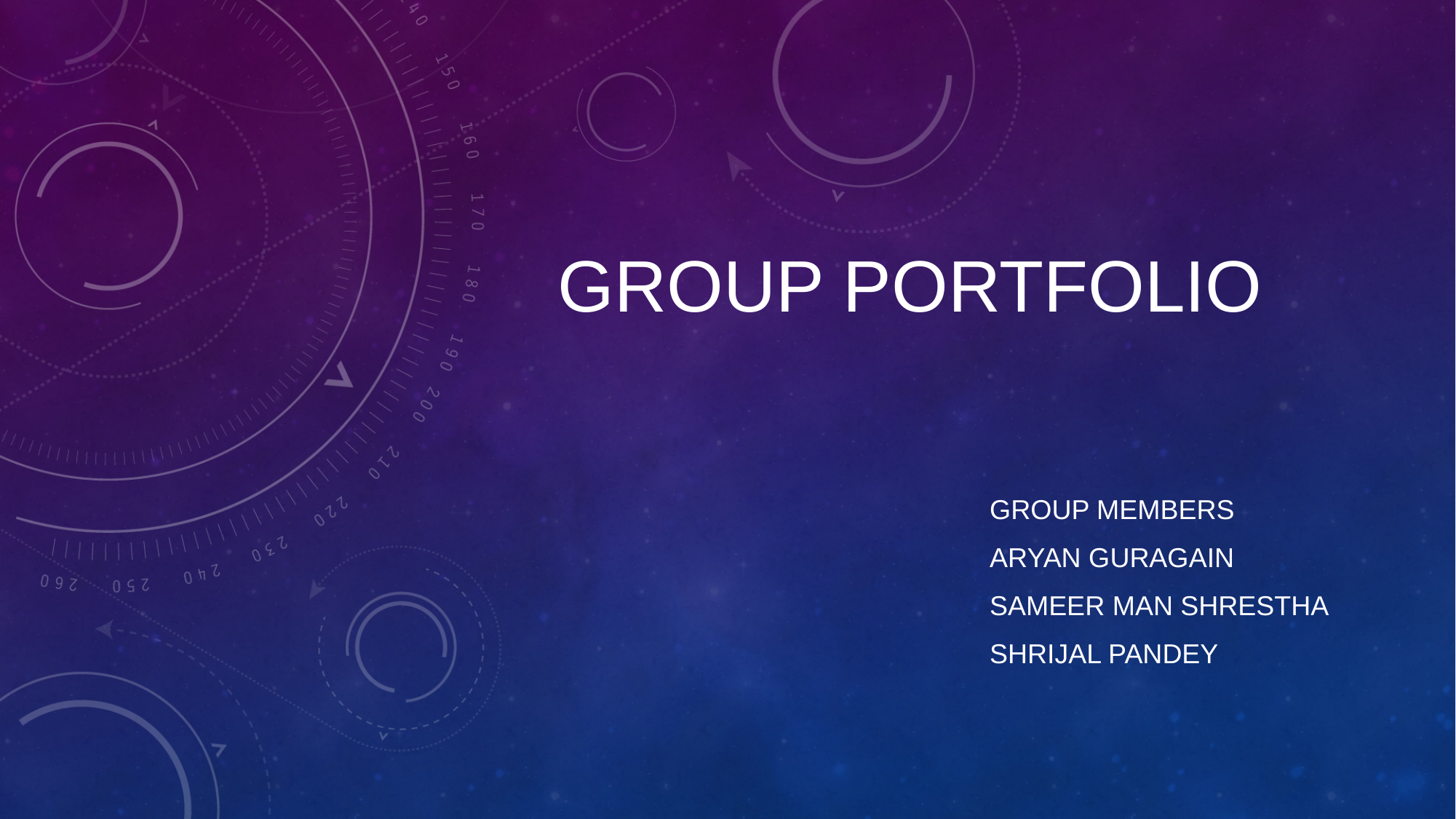

# Group Portfolio
Group Members
Aryan Guragain
Sameer Man Shrestha
Shrijal Pandey